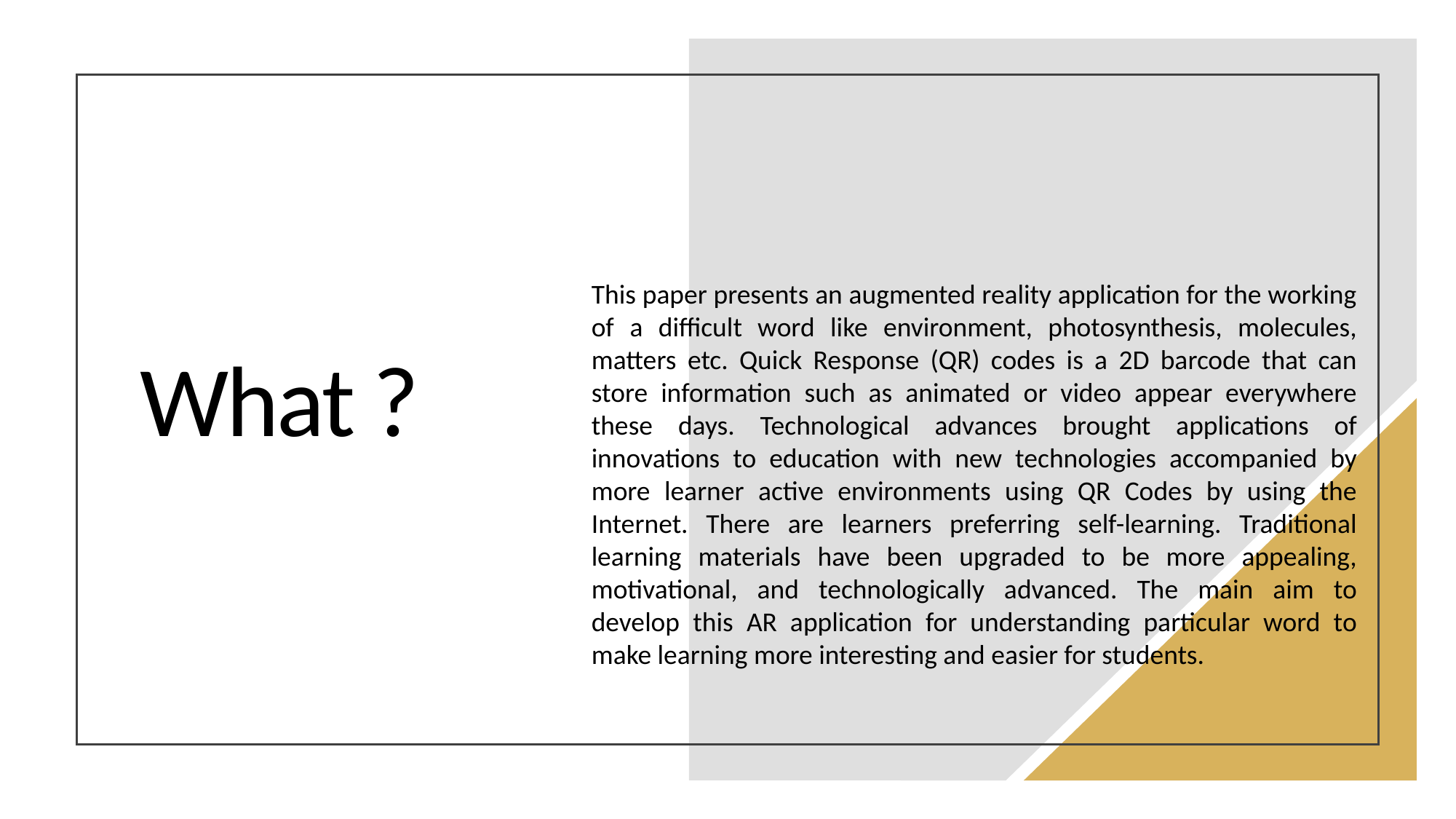

What ?
This paper presents an augmented reality application for the working of a difficult word like environment, photosynthesis, molecules, matters etc. Quick Response (QR) codes is a 2D barcode that can store information such as animated or video appear everywhere these days. Technological advances brought applications of innovations to education with new technologies accompanied by more learner active environments using QR Codes by using the Internet. There are learners preferring self-learning. Traditional learning materials have been upgraded to be more appealing, motivational, and technologically advanced. The main aim to develop this AR application for understanding particular word to make learning more interesting and easier for students.